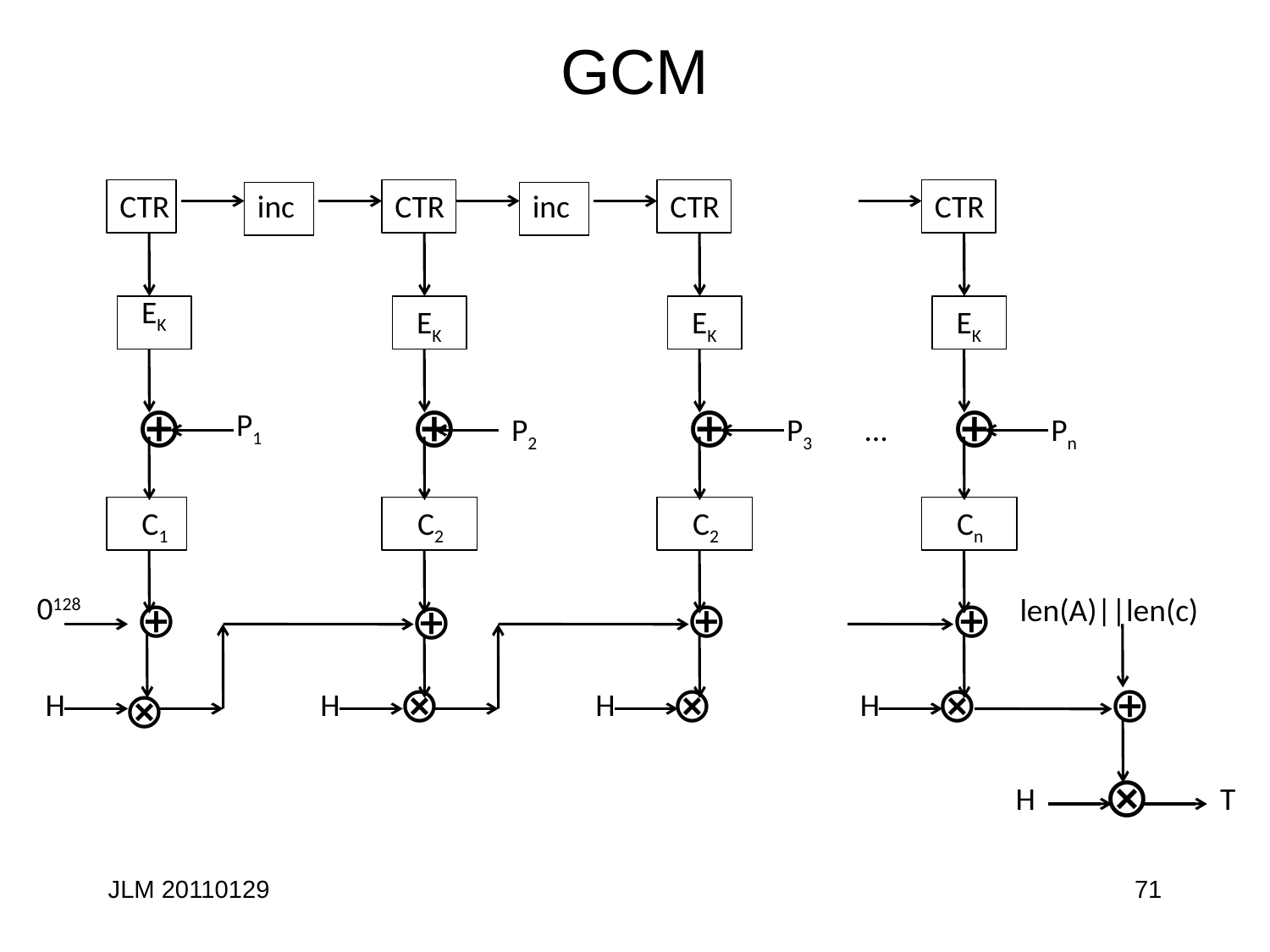

# GCM

CTR
inc
CTR

inc
CTR

CTR

EK

EK

EK

EK
⊕
⊕
⊕
⊕
P1
P2
P3
…
Pn

C1

C2

C2

Cn
0128
⊕
⊕
⊕
len(A)||len(c)
⊕
⊗
⊗
⊗
⊕
⊗
H
H
H
H
⊗
H
T
JLM 20110129
71